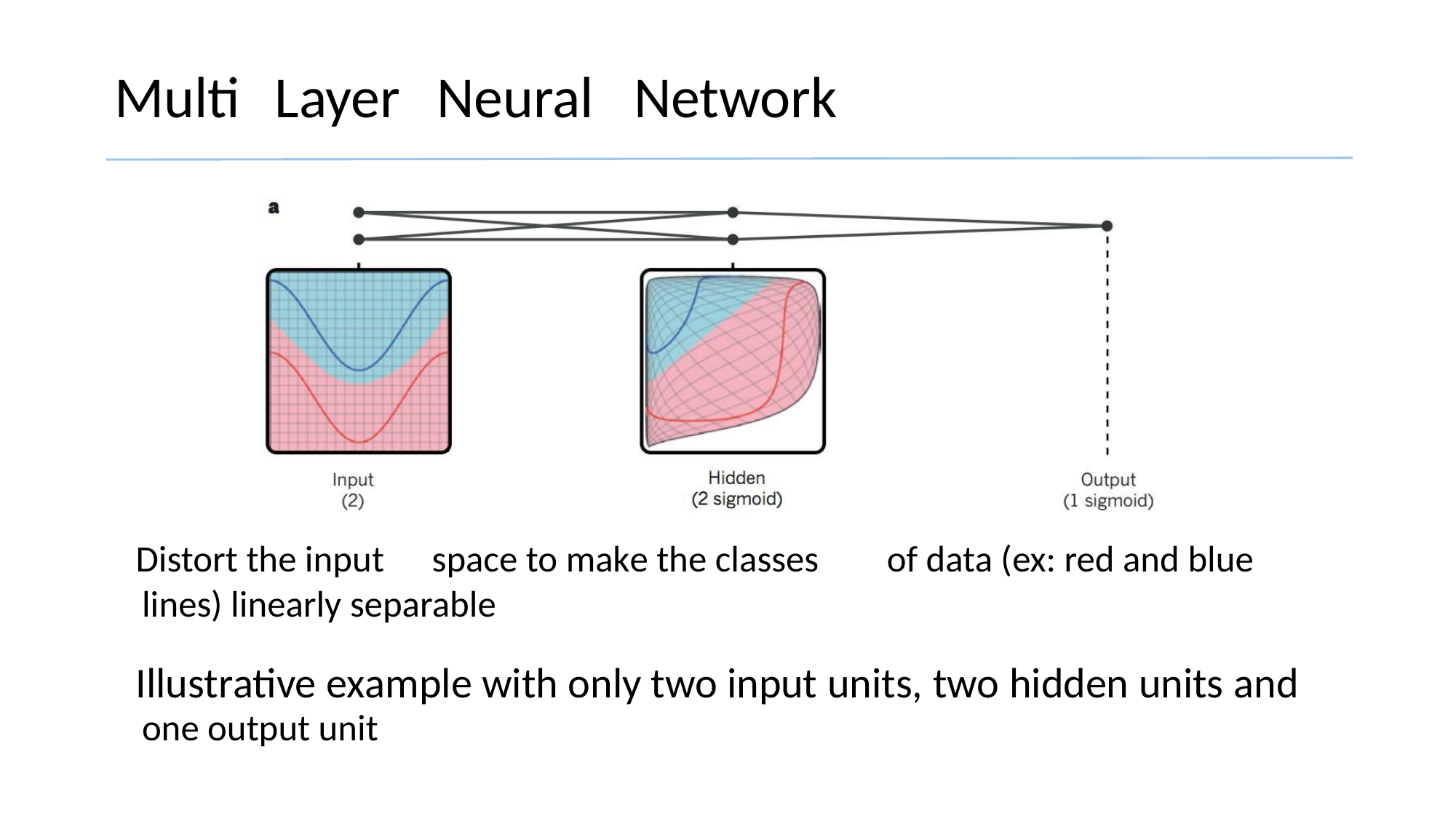

Multi
Layer
Neural
Network

Distort the input
space to make the classes
of data (ex: red and blue
lines) linearly separable
Illustrative example with only two input units, two hidden units and
one output unit